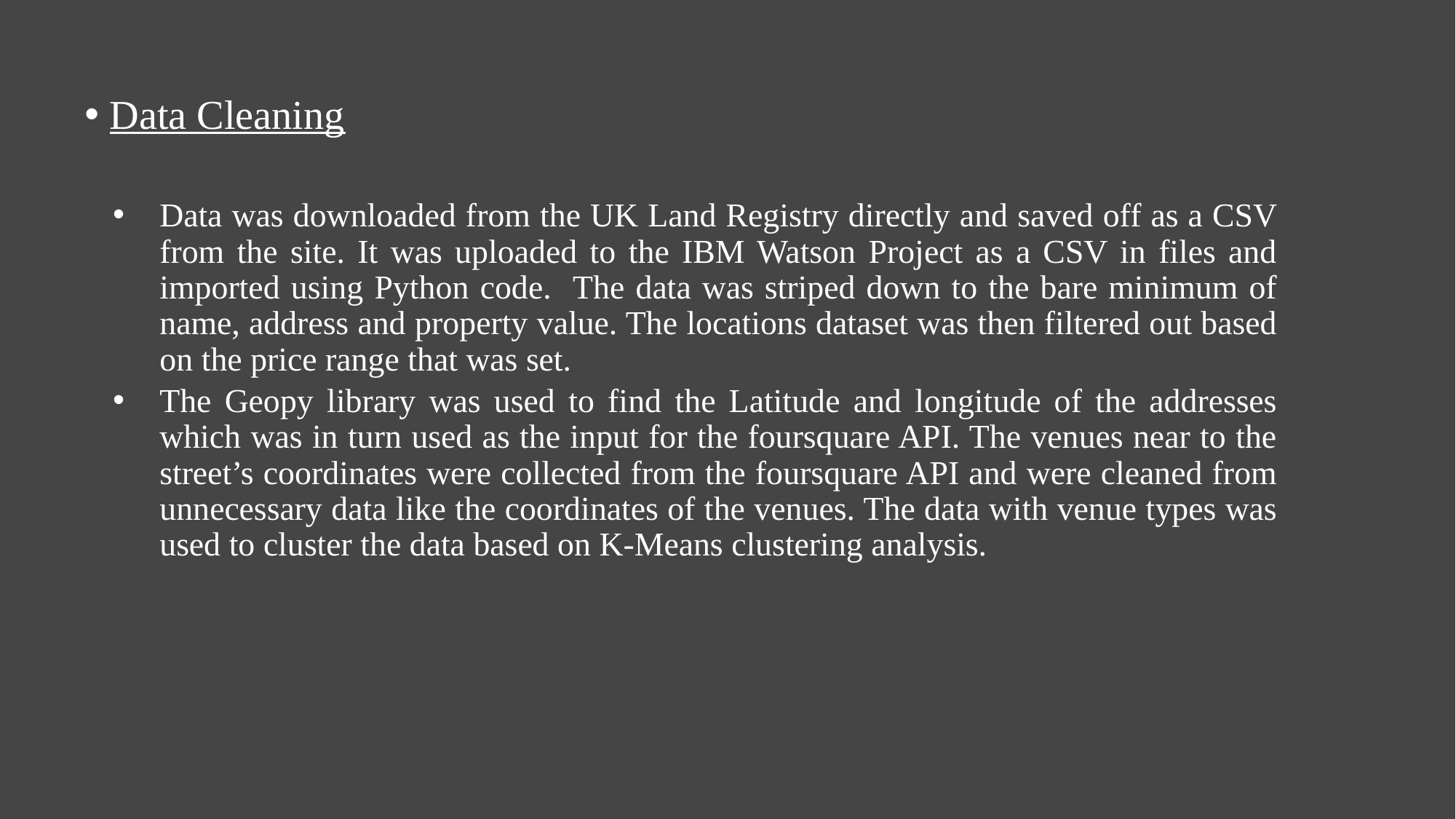

Data Cleaning

Data was downloaded from the UK Land Registry directly and saved off as a CSV from the site. It was uploaded to the IBM Watson Project as a CSV in files and imported using Python code.  The data was striped down to the bare minimum of name, address and property value. The locations dataset was then filtered out based on the price range that was set.
The Geopy library was used to find the Latitude and longitude of the addresses which was in turn used as the input for the foursquare API. The venues near to the street’s coordinates were collected from the foursquare API and were cleaned from unnecessary data like the coordinates of the venues. The data with venue types was used to cluster the data based on K-Means clustering analysis.